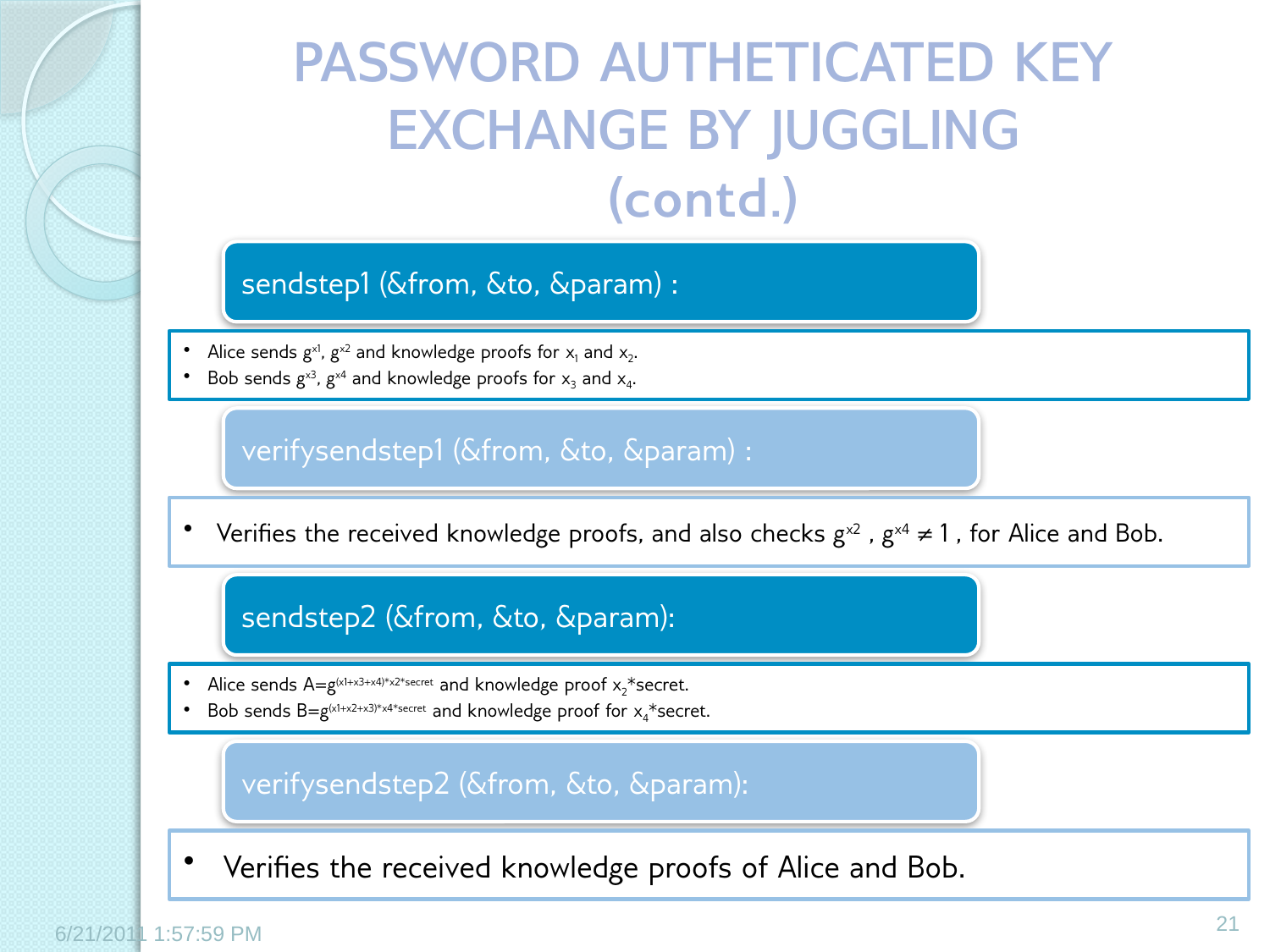

# PASSWORD AUTHETICATED KEY EXCHANGE BY JUGGLING (contd.)
sendstep1 (&from, &to, &param) :
verifysendstep1 (&from, &to, &param) :
sendstep2 (&from, &to, &param):
Alice sends gx1, gx2 and knowledge proofs for x1 and x2.
Bob sends gx3, gx4 and knowledge proofs for x3 and x4.
Verifies the received knowledge proofs, and also checks gx2 , gx4 ≠ 1 , for Alice and Bob.
verifysendstep2 (&from, &to, &param):
Alice sends A=g(x1+x3+x4)*x2*secret and knowledge proof x2*secret.
Bob sends B=g(x1+x2+x3)*x4*secret and knowledge proof for x4*secret.
Verifies the received knowledge proofs of Alice and Bob.
21
6/21/2011 1:57:59 PM